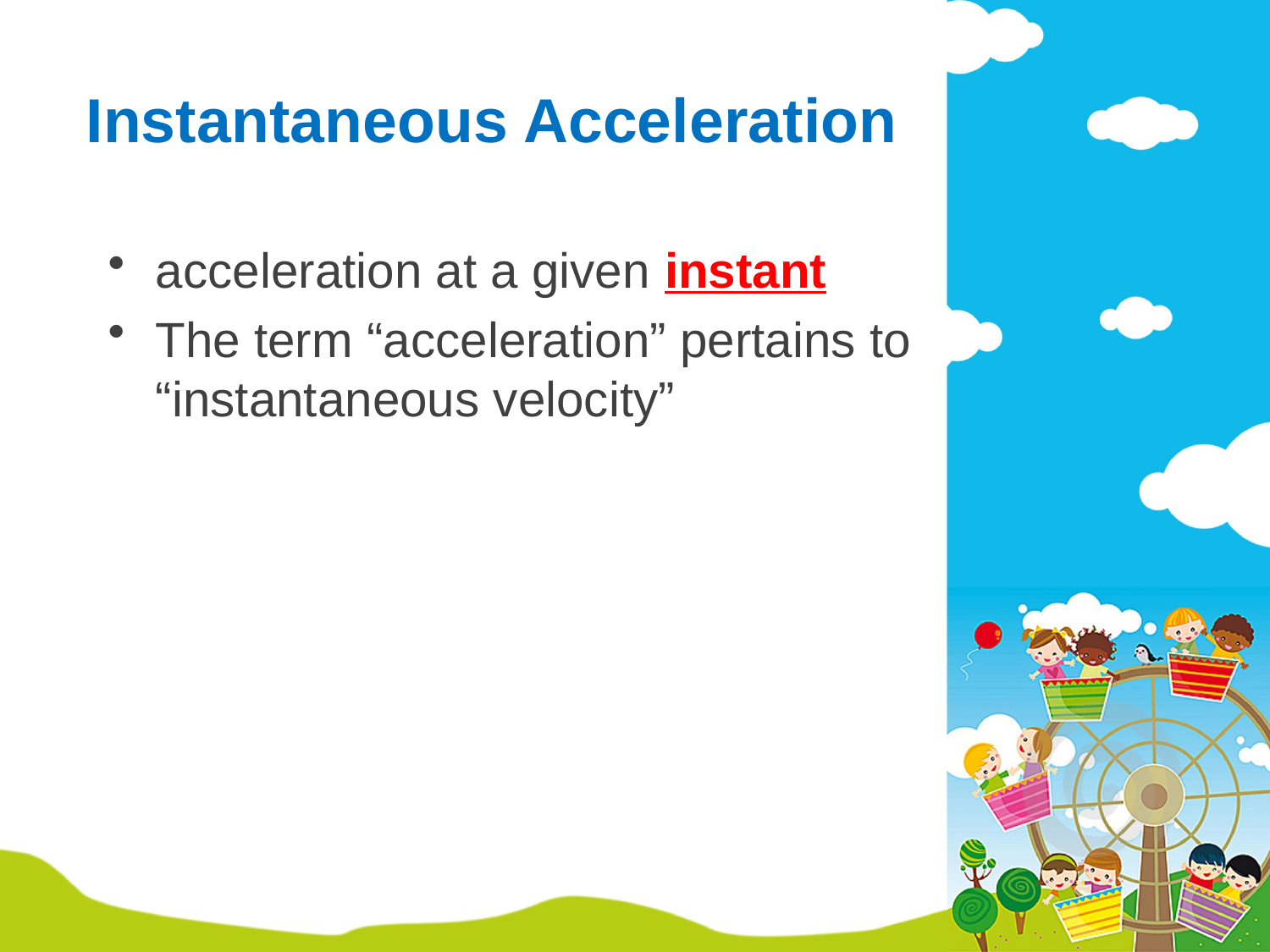

# Instantaneous Acceleration
acceleration at a given instant
The term “acceleration” pertains to “instantaneous velocity”